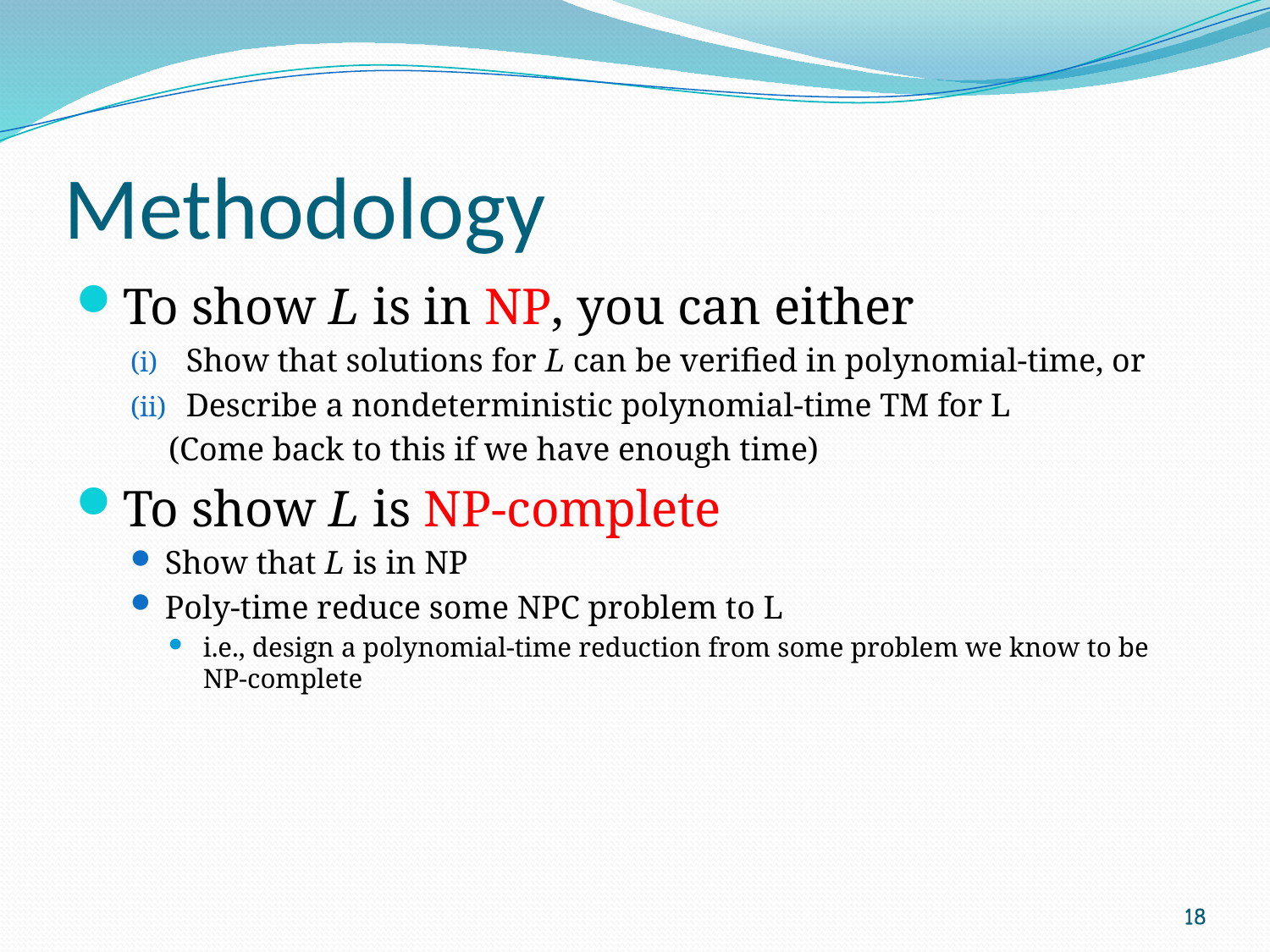

# Methodology
To show L is in NP, you can either
Show that solutions for L can be verified in polynomial-time, or
Describe a nondeterministic polynomial-time TM for L
(Come back to this if we have enough time)
To show L is NP-complete
Show that L is in NP
Poly-time reduce some NPC problem to L
i.e., design a polynomial-time reduction from some problem we know to be NP-complete
18